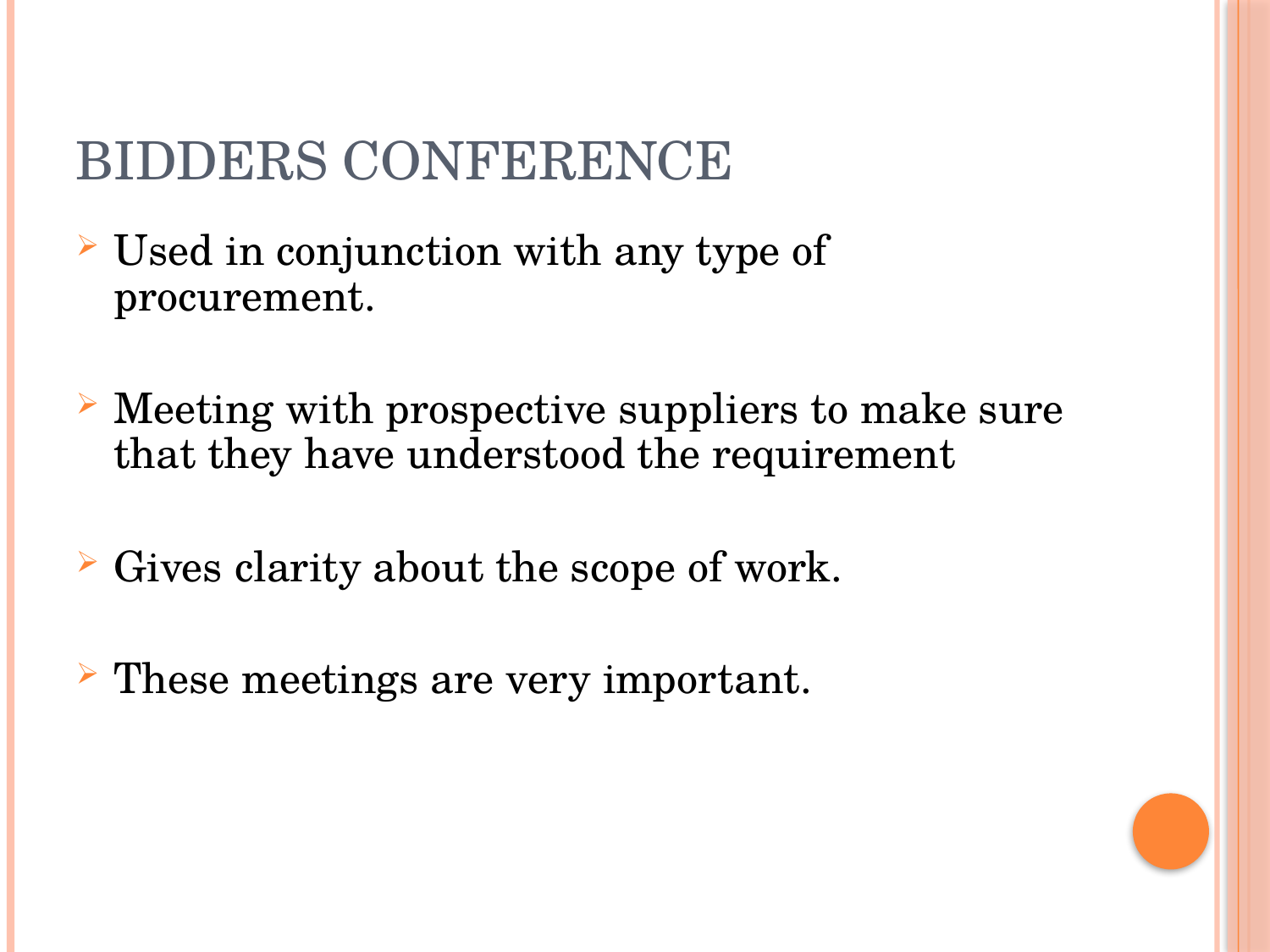

# Bidders Conference
Used in conjunction with any type of procurement.

Meeting with prospective suppliers to make sure that they have understood the requirement

Gives clarity about the scope of work.

These meetings are very important.